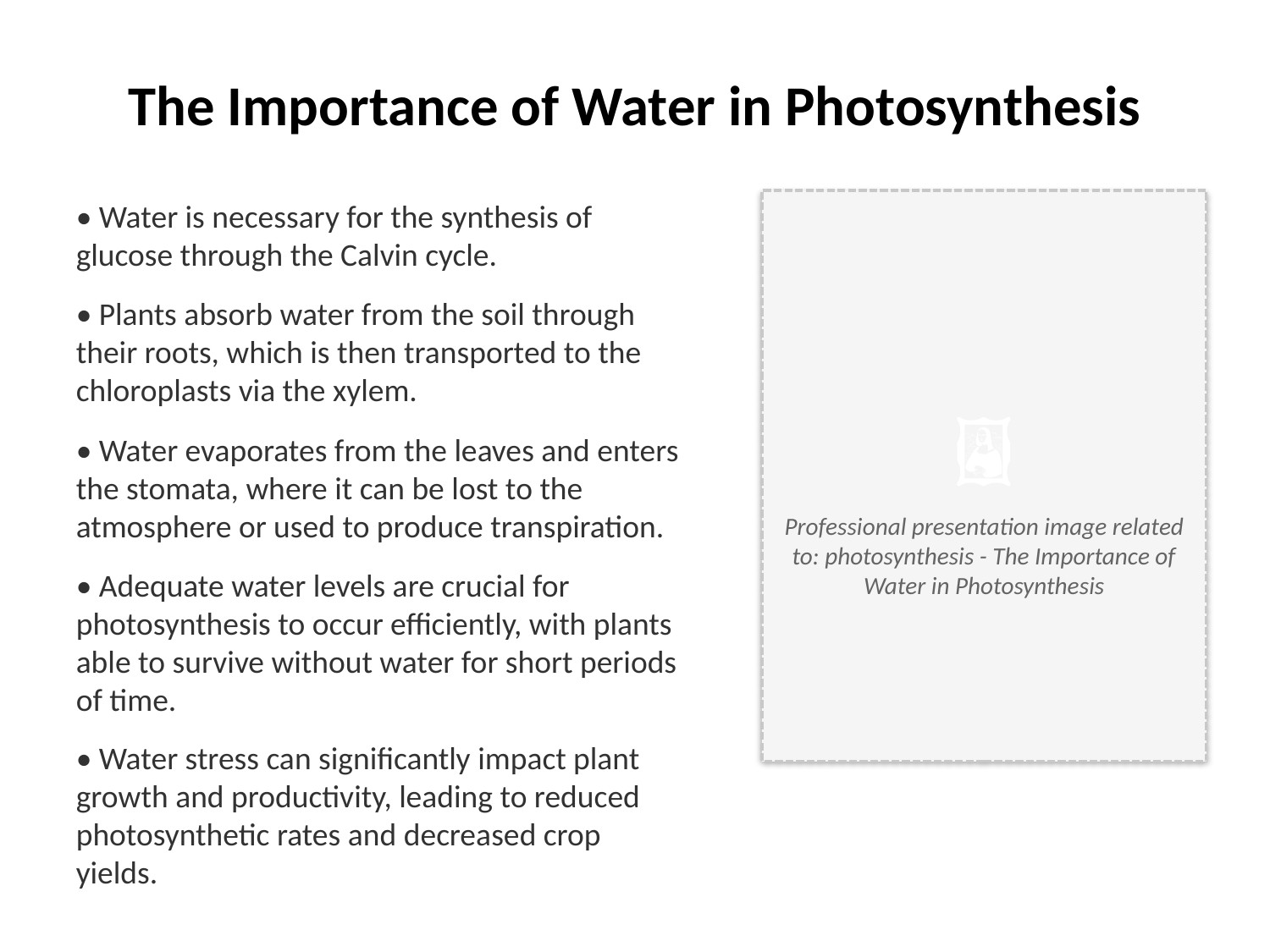

The Importance of Water in Photosynthesis
• Water is necessary for the synthesis of glucose through the Calvin cycle.
• Plants absorb water from the soil through their roots, which is then transported to the chloroplasts via the xylem.
• Water evaporates from the leaves and enters the stomata, where it can be lost to the atmosphere or used to produce transpiration.
• Adequate water levels are crucial for photosynthesis to occur efficiently, with plants able to survive without water for short periods of time.
• Water stress can significantly impact plant growth and productivity, leading to reduced photosynthetic rates and decreased crop yields.

🖼️
Professional presentation image related to: photosynthesis - The Importance of Water in Photosynthesis